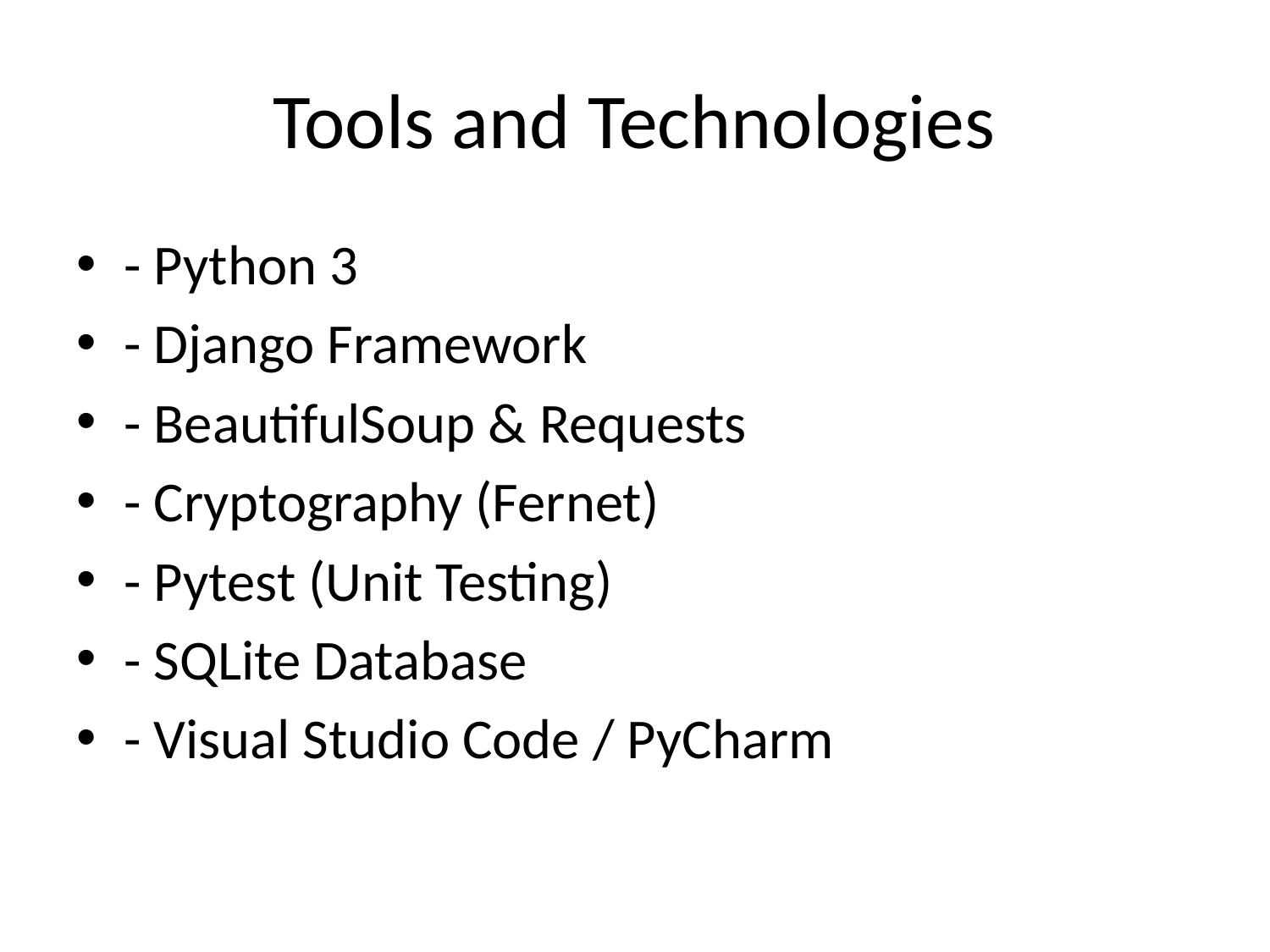

# Tools and Technologies
- Python 3
- Django Framework
- BeautifulSoup & Requests
- Cryptography (Fernet)
- Pytest (Unit Testing)
- SQLite Database
- Visual Studio Code / PyCharm